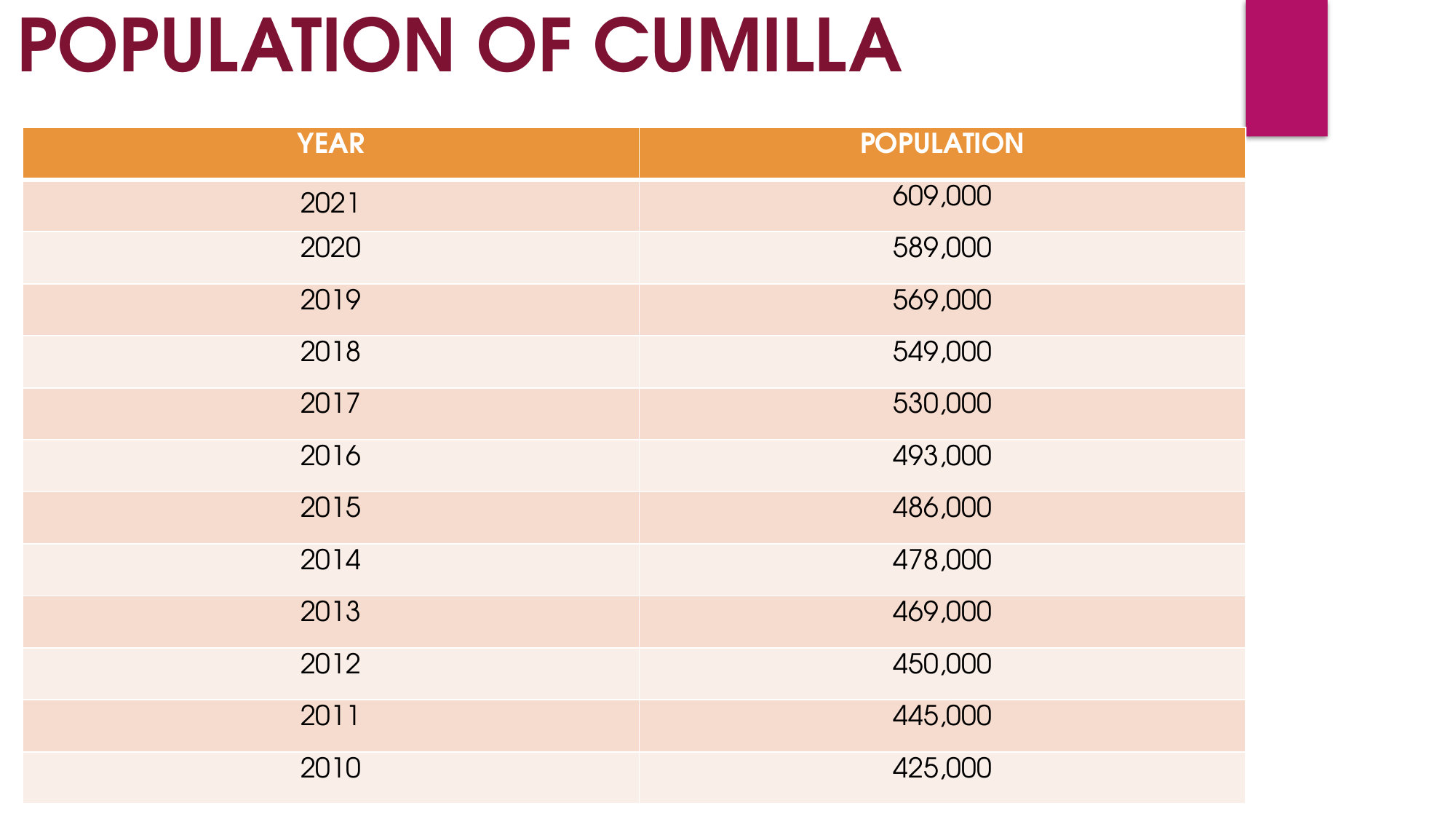

POPULATION OF CUMILLA
| YEAR | POPULATION |
| --- | --- |
| 2021 | 609,000 |
| 2020 | 589,000 |
| 2019 | 569,000 |
| 2018 | 549,000 |
| 2017 | 530,000 |
| 2016 | 493,000 |
| 2015 | 486,000 |
| 2014 | 478,000 |
| 2013 | 469,000 |
| 2012 | 450,000 |
| 2011 | 445,000 |
| 2010 | 425,000 |